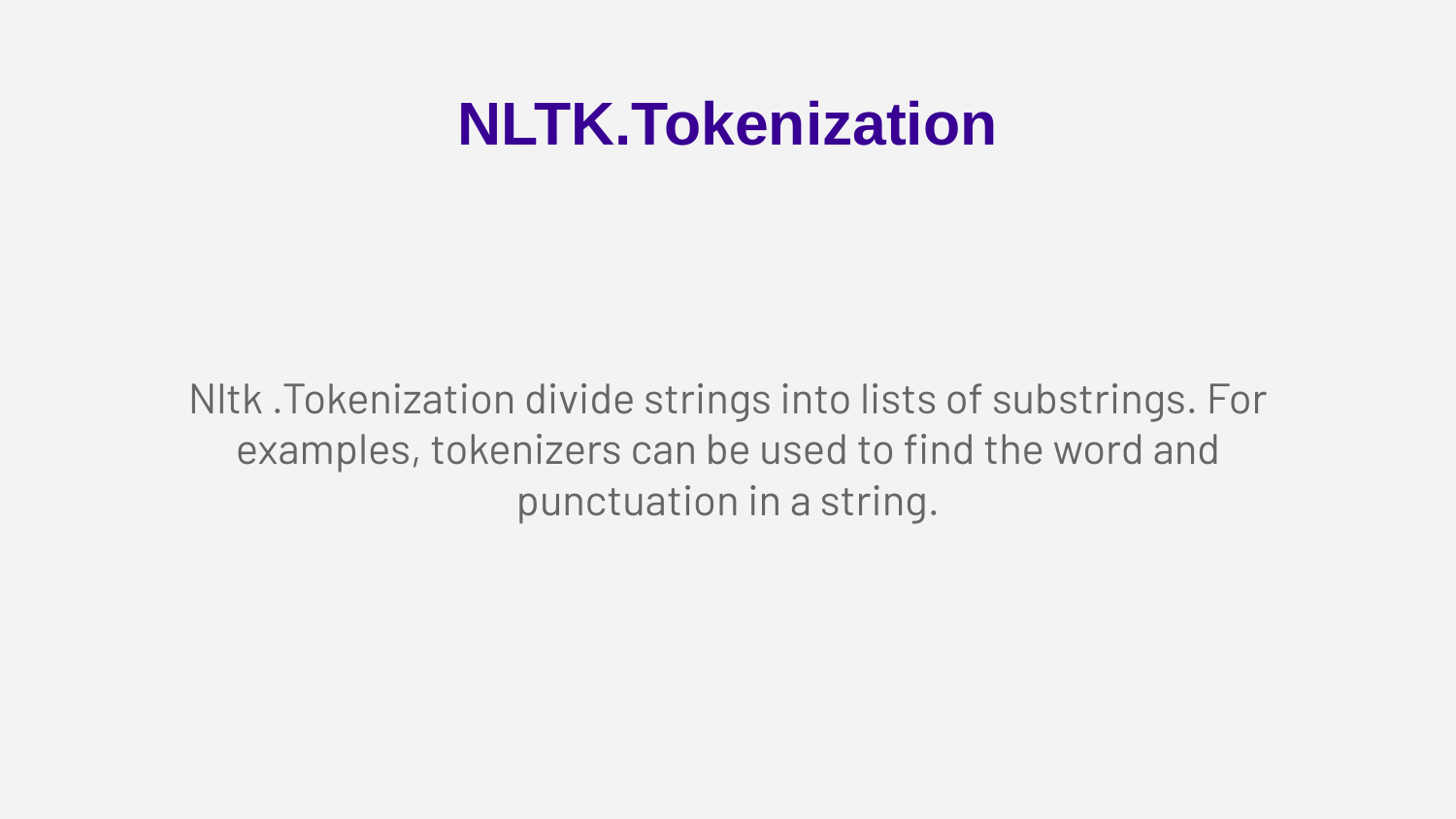

# NLTK.Tokenization
Nltk .Tokenization divide strings into lists of substrings. For examples, tokenizers can be used to find the word and punctuation in a string.